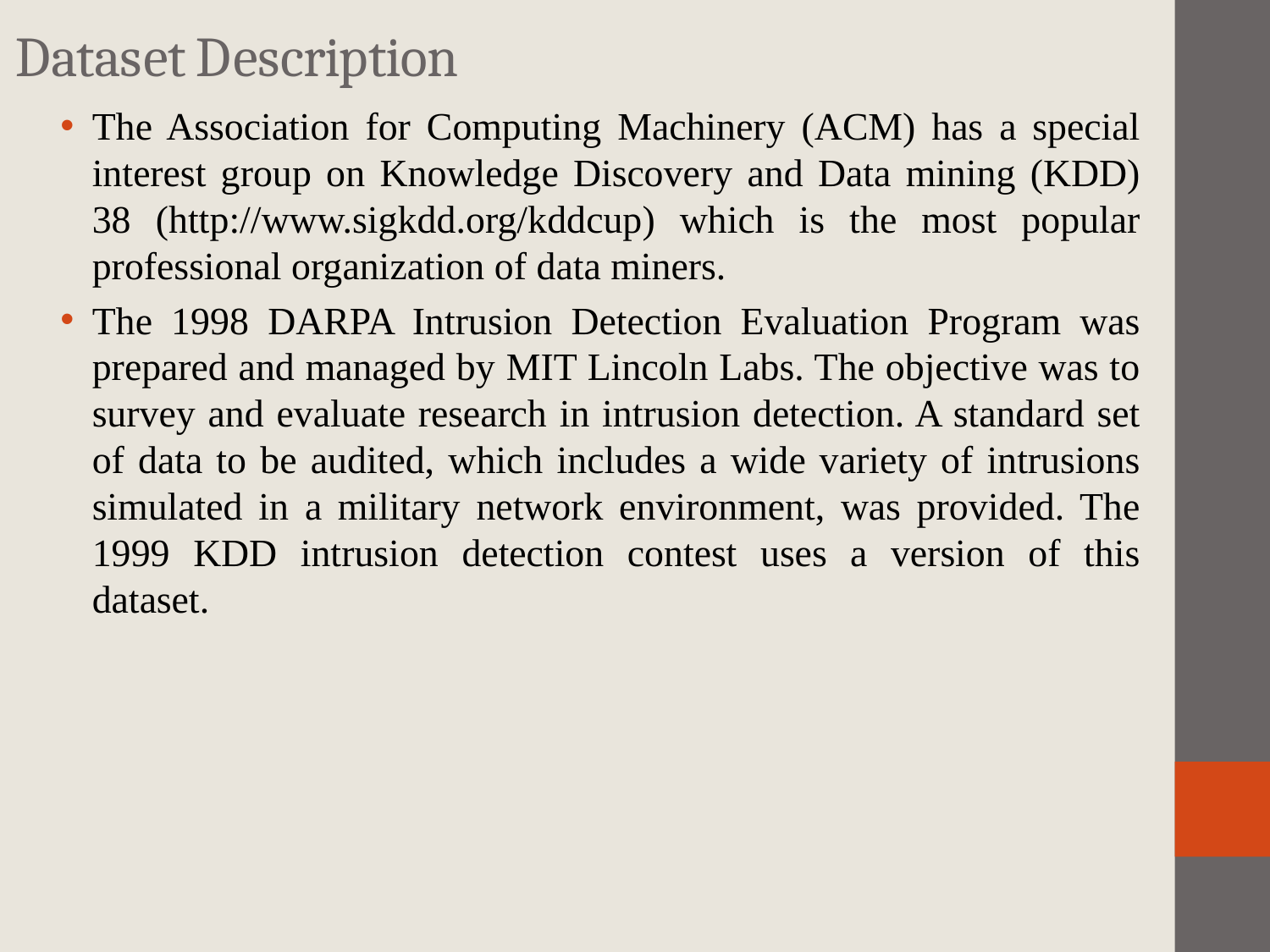

# Dataset Description
The Association for Computing Machinery (ACM) has a special interest group on Knowledge Discovery and Data mining (KDD) 38 (http://www.sigkdd.org/kddcup) which is the most popular professional organization of data miners.
The 1998 DARPA Intrusion Detection Evaluation Program was prepared and managed by MIT Lincoln Labs. The objective was to survey and evaluate research in intrusion detection. A standard set of data to be audited, which includes a wide variety of intrusions simulated in a military network environment, was provided. The 1999 KDD intrusion detection contest uses a version of this dataset.